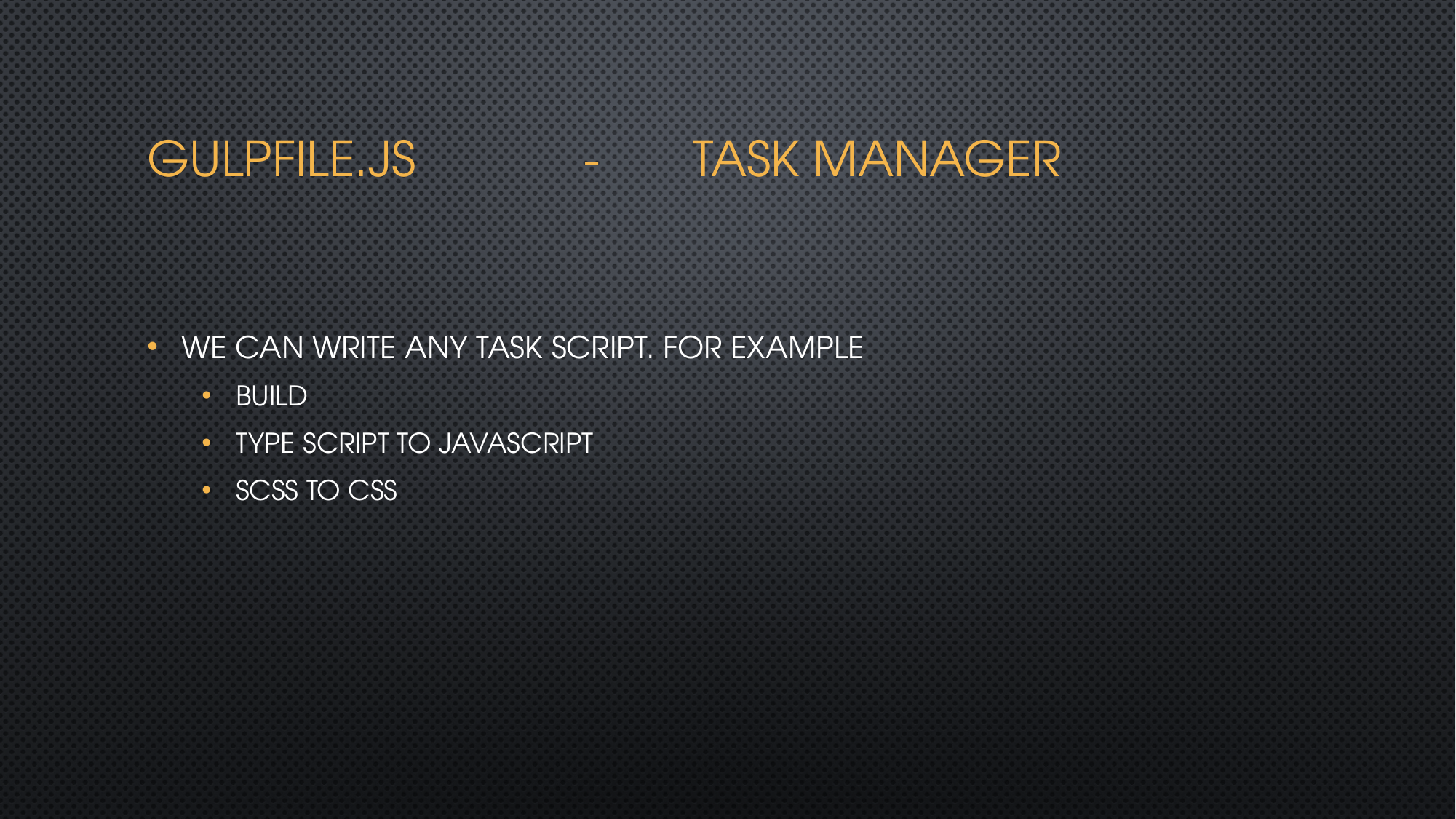

# gulpfile.js		-	task Manager
We can write any task script. For example
Build
Type script to Javascript
Scss to Css